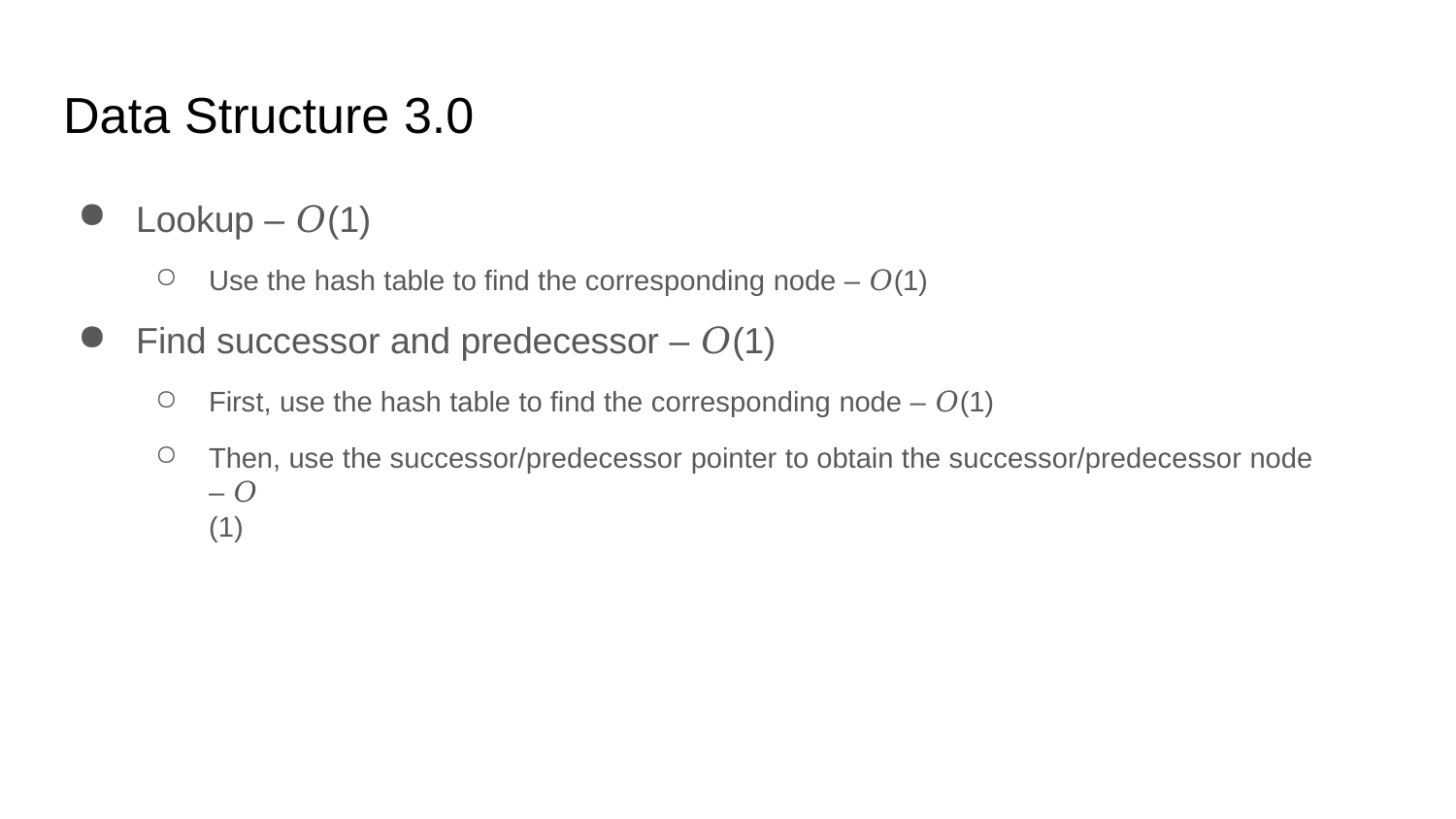

# Data Structure 3.0
Lookup – 𝑂(1)
Use the hash table to find the corresponding node – 𝑂(1)
Find successor and predecessor – 𝑂(1)
First, use the hash table to find the corresponding node – 𝑂(1)
Then, use the successor/predecessor pointer to obtain the successor/predecessor node – 𝑂
(1)